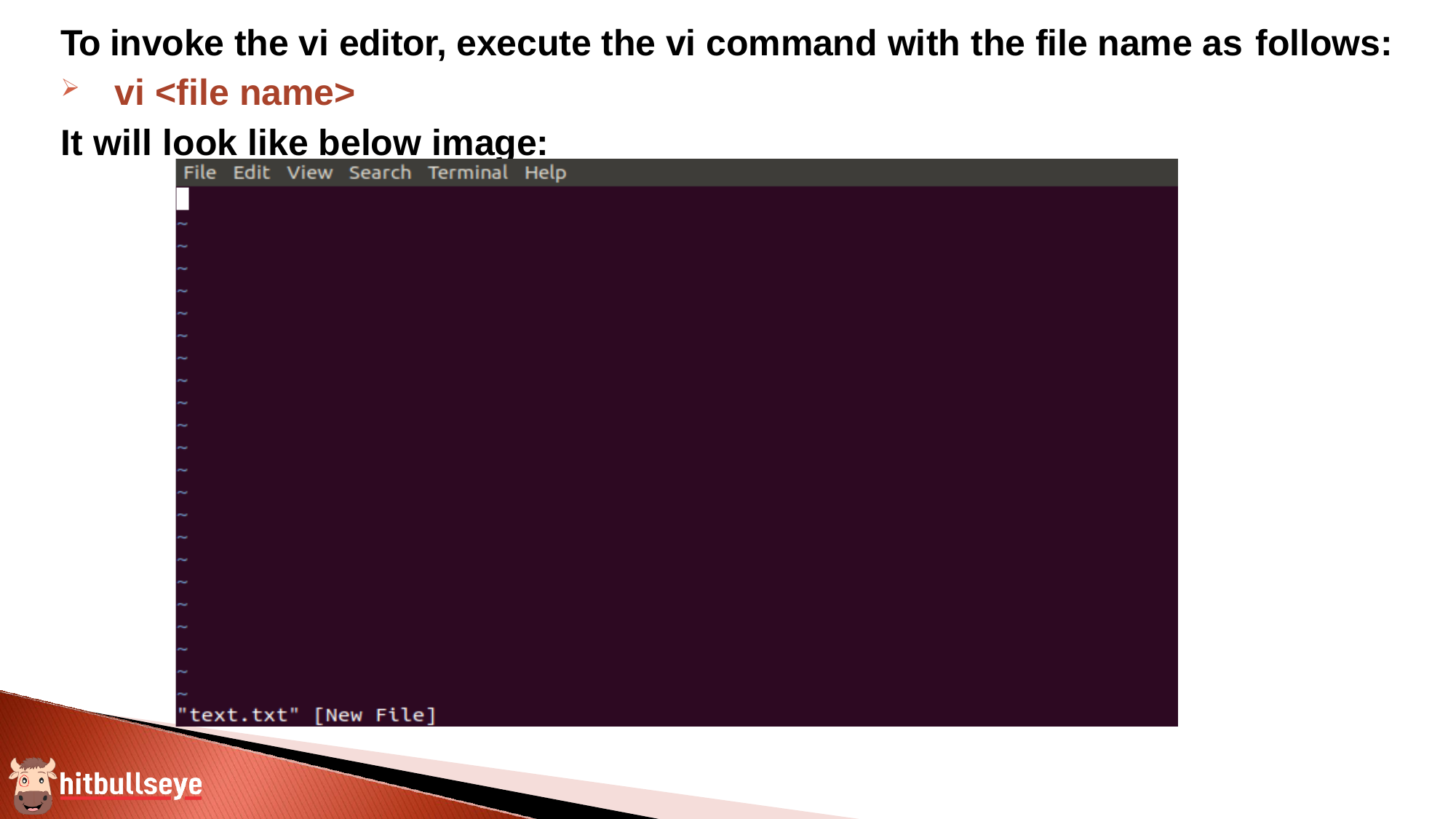

To invoke the vi editor, execute the vi command with the file name as follows:
vi <file name>
It will look like below image: